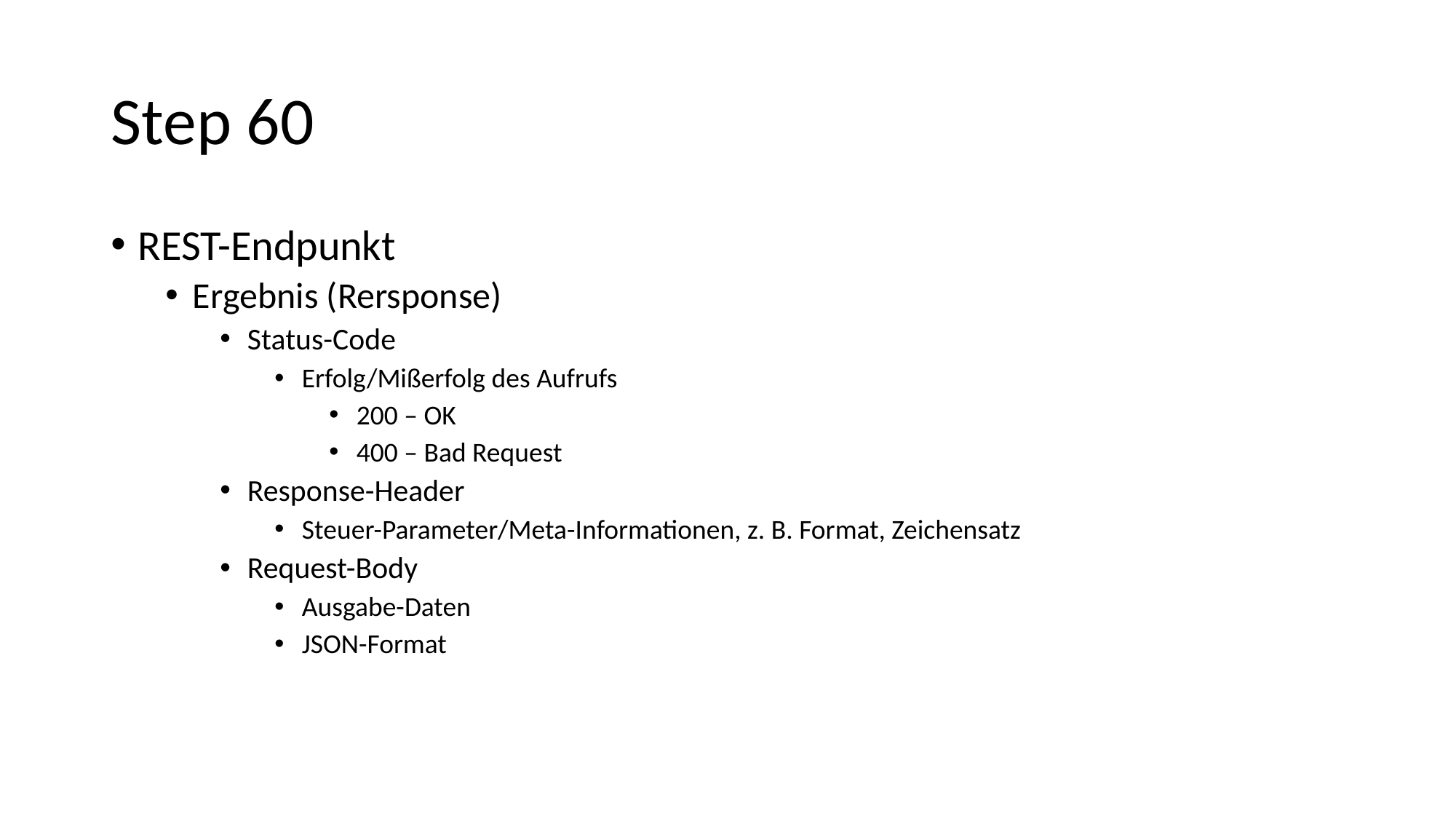

# Step 60
REST-Endpunkt
Ergebnis (Rersponse)
Status-Code
Erfolg/Mißerfolg des Aufrufs
200 – OK
400 – Bad Request
Response-Header
Steuer-Parameter/Meta-Informationen, z. B. Format, Zeichensatz
Request-Body
Ausgabe-Daten
JSON-Format